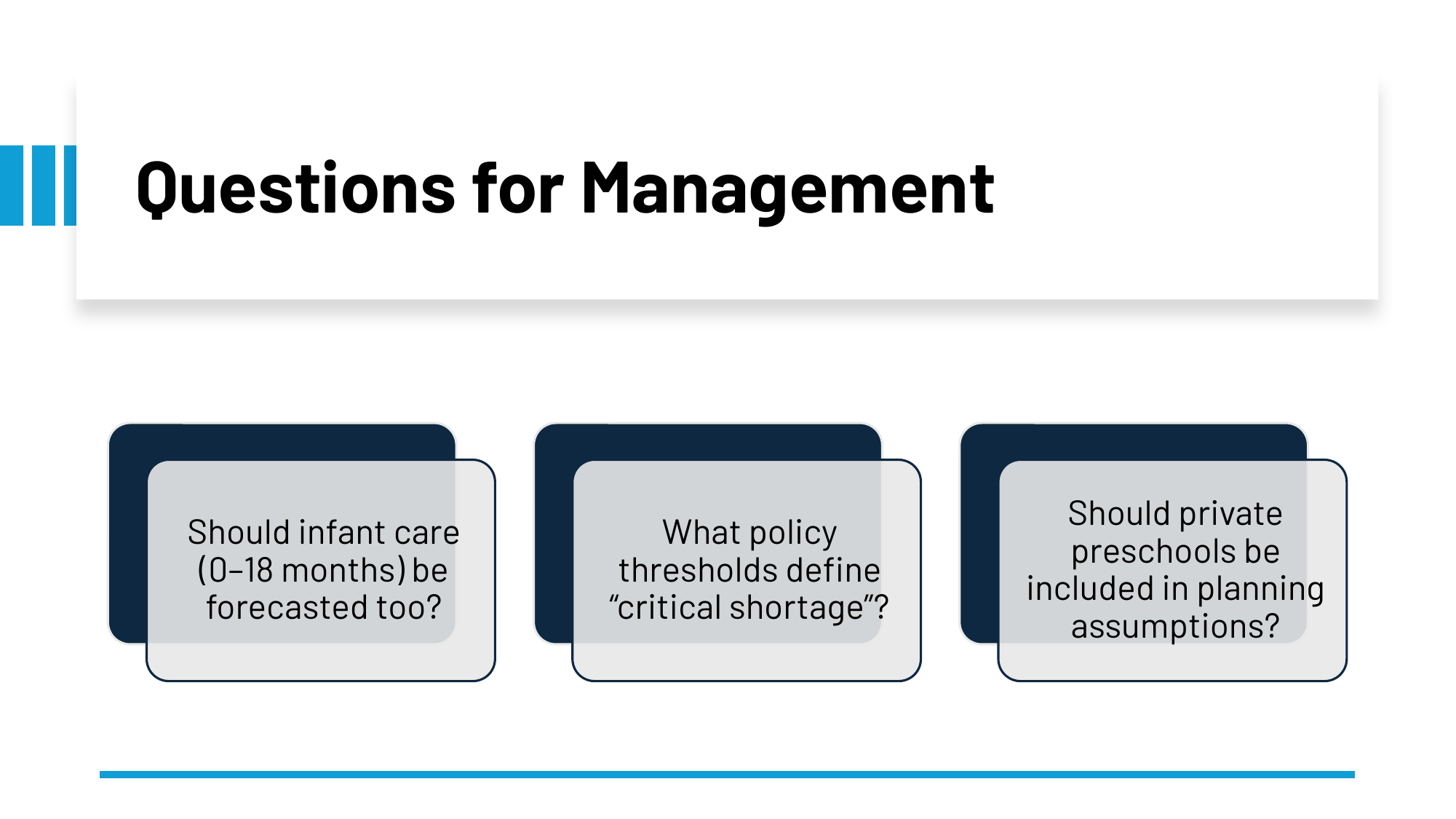

# Questions for Management

Should infant care (0–18 months) be forecasted too?
What policy thresholds define “critical shortage”?
Should private preschools be included in planning assumptions?